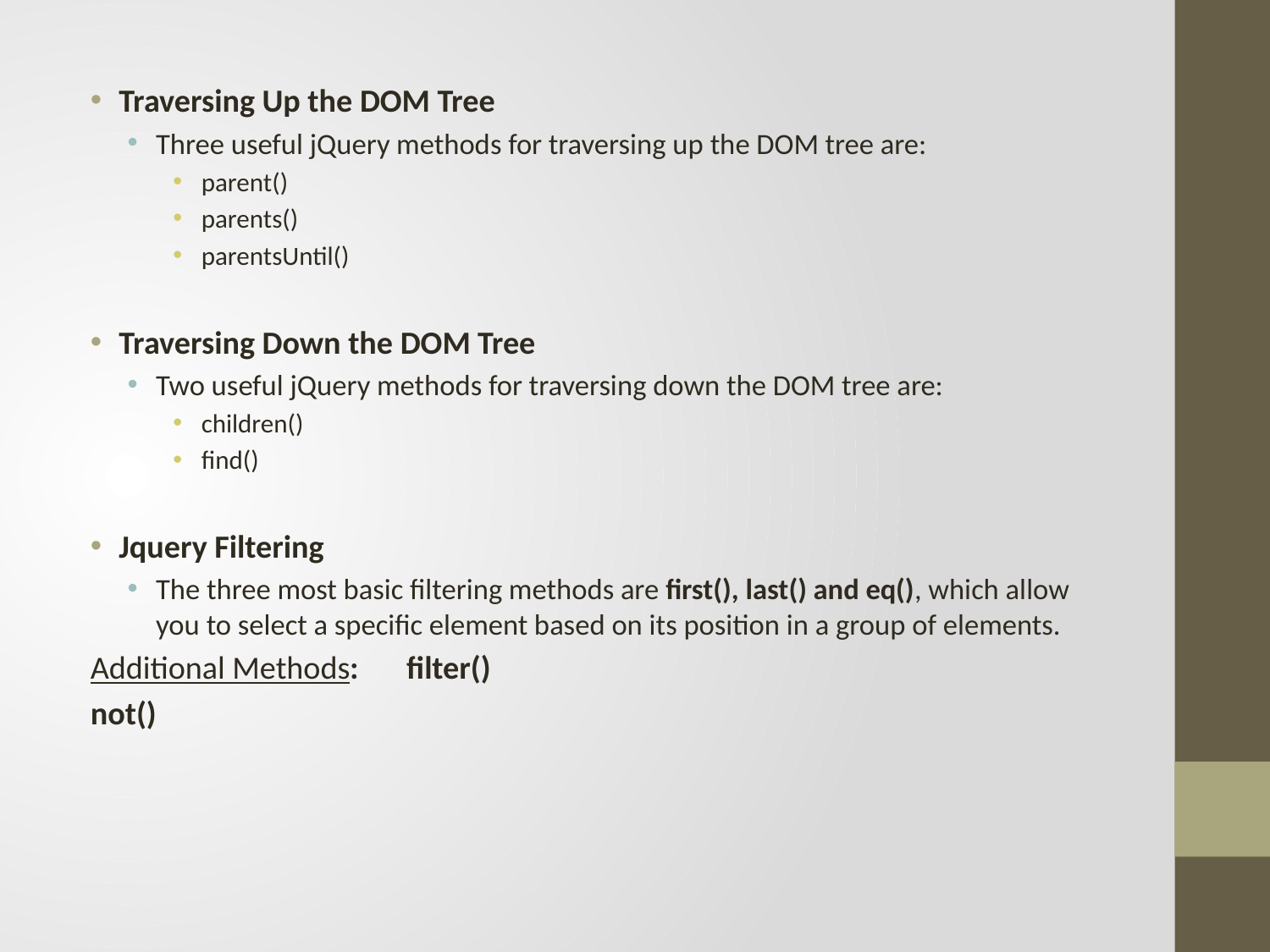

Traversing Up the DOM Tree
Three useful jQuery methods for traversing up the DOM tree are:
parent()
parents()
parentsUntil()

Traversing Down the DOM Tree
Two useful jQuery methods for traversing down the DOM tree are:
children()
find()

Jquery Filtering
The three most basic filtering methods are first(), last() and eq(), which allow you to select a specific element based on its position in a group of elements.
	Additional Methods: 	filter()
				not()